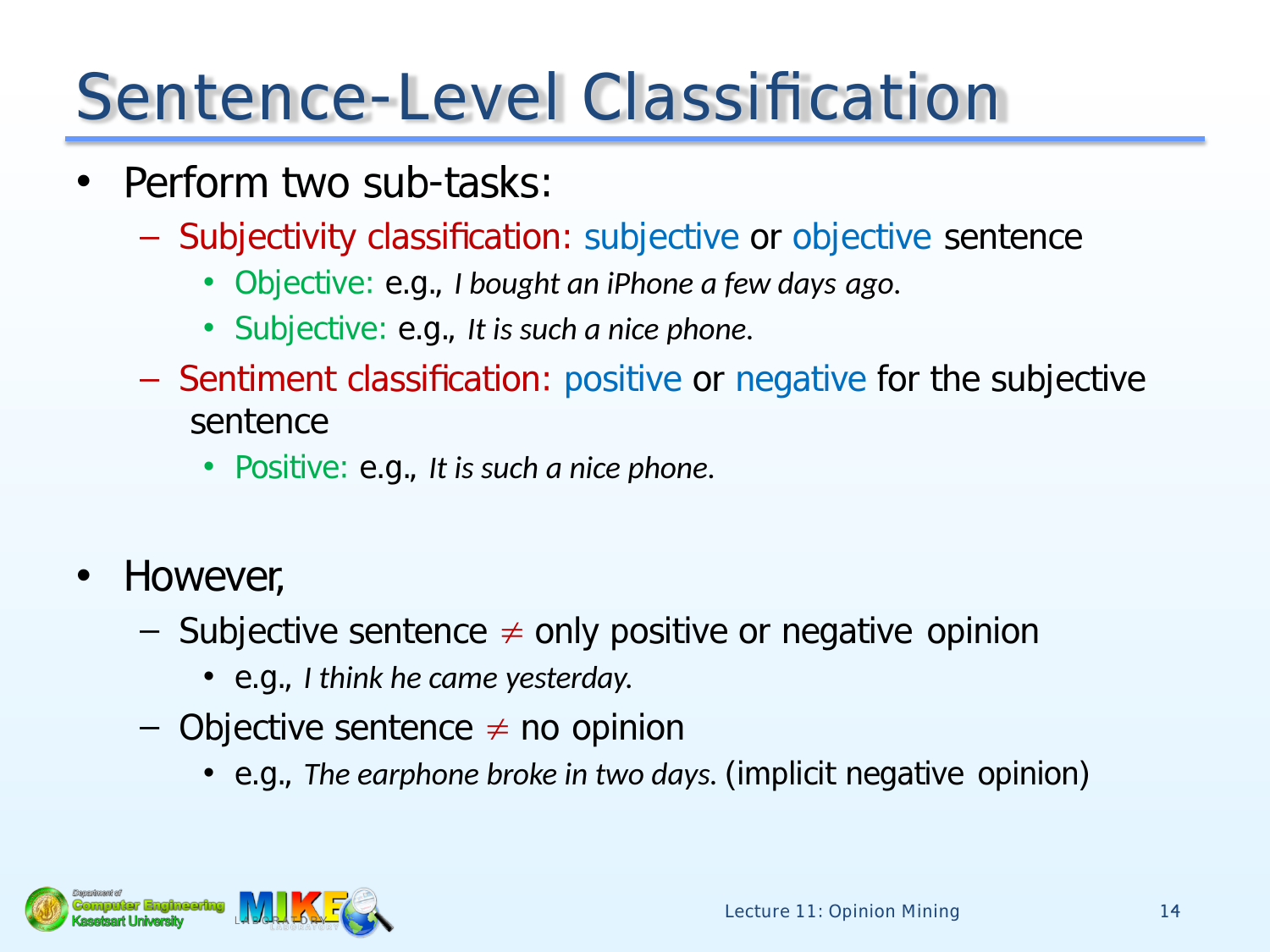

# Sentence-Level Classification
Perform two sub-tasks:
Subjectivity classification: subjective or objective sentence
Objective: e.g., I bought an iPhone a few days ago.
Subjective: e.g., It is such a nice phone.
Sentiment classification: positive or negative for the subjective  sentence
Positive: e.g., It is such a nice phone.

However,
Subjective sentence ≠ only positive or negative opinion
e.g., I think he came yesterday.
Objective sentence ≠ no opinion
e.g., The earphone broke in two days. (implicit negative opinion)
Lecture 11: Opinion Mining
14